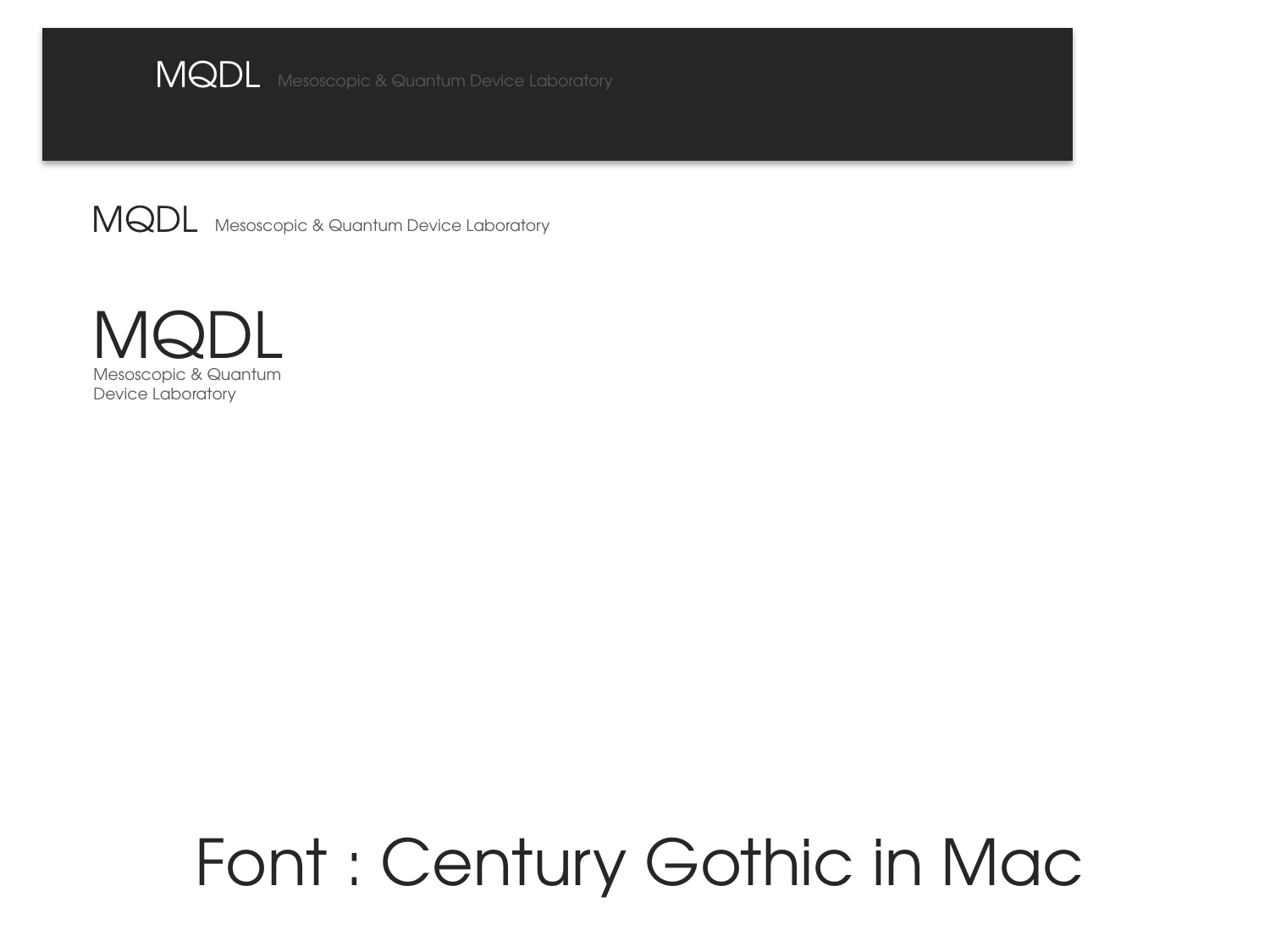

MQDL
Mesoscopic & Quantum Device Laboratory
MQDL
Mesoscopic & Quantum Device Laboratory
MQDL
Mesoscopic & Quantum
Device Laboratory
Font : Century Gothic in Mac